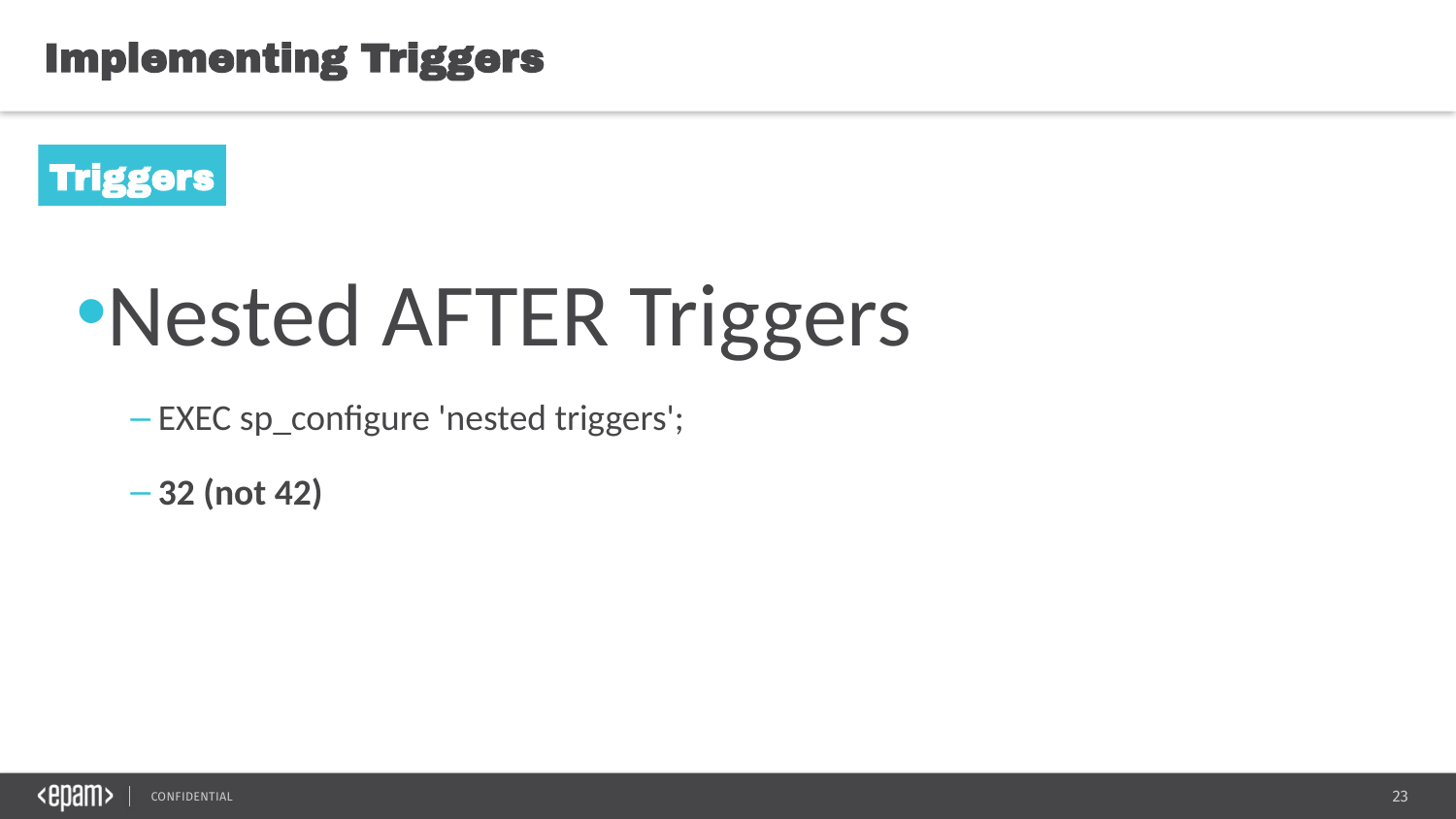

Implementing Triggers
Triggers
Nested AFTER Triggers
EXEC sp_configure 'nested triggers';
32 (not 42)